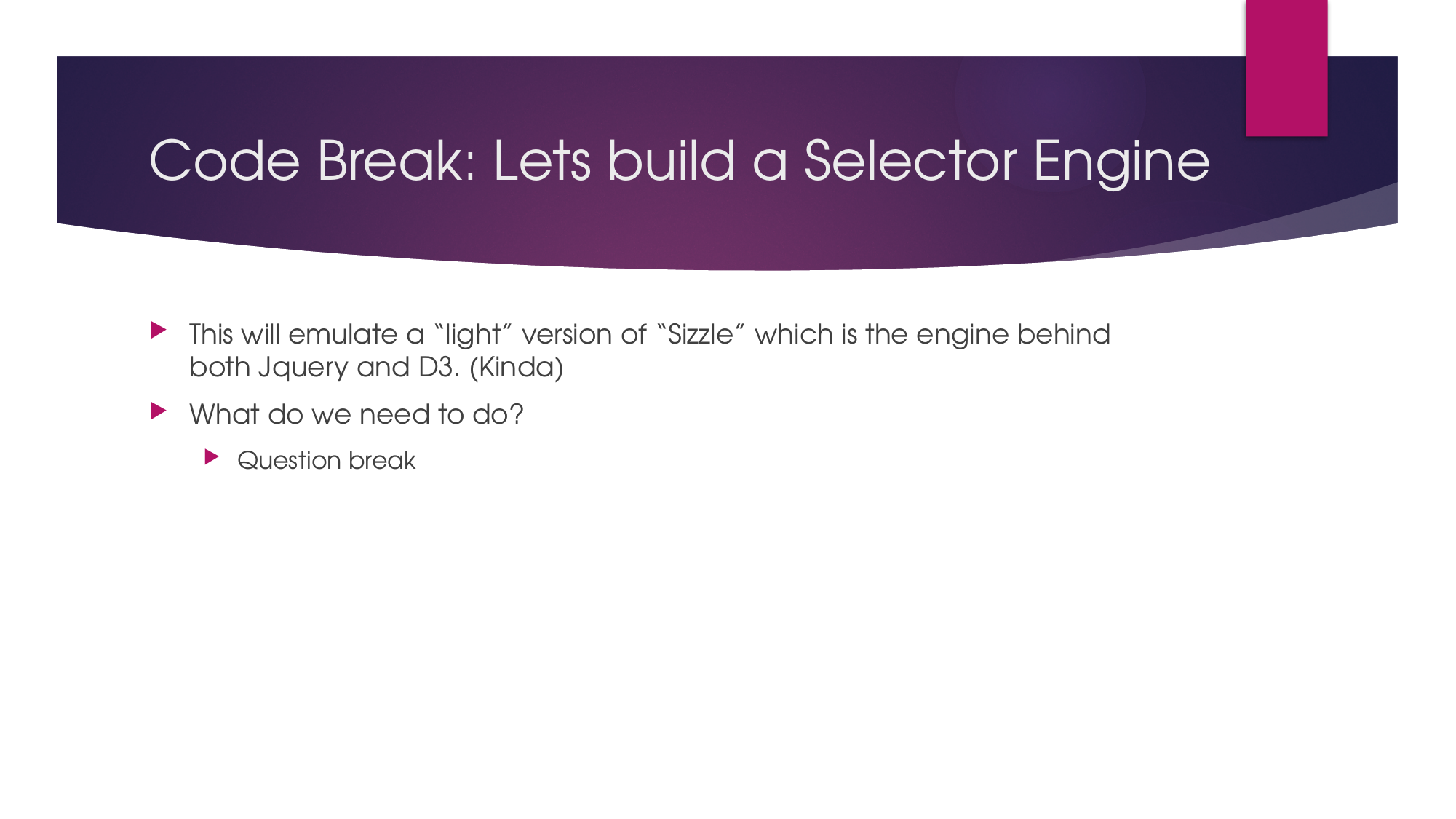

# Code Break: Lets build a Selector Engine
This will emulate a “light” version of “Sizzle” which is the engine behind both Jquery and D3. (Kinda)
What do we need to do?
Question break